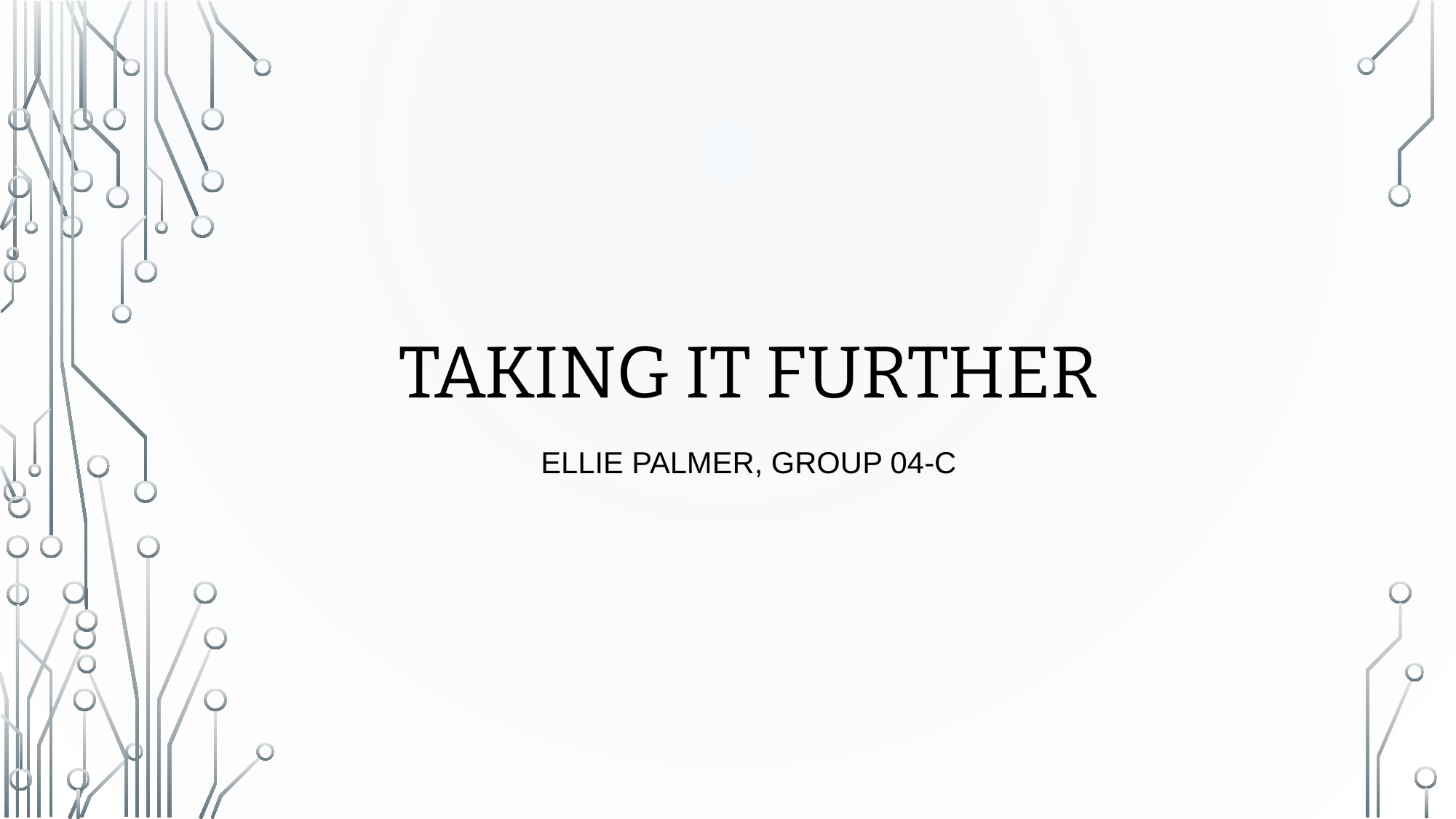

# Taking it Further
Ellie Palmer, Group 04-C